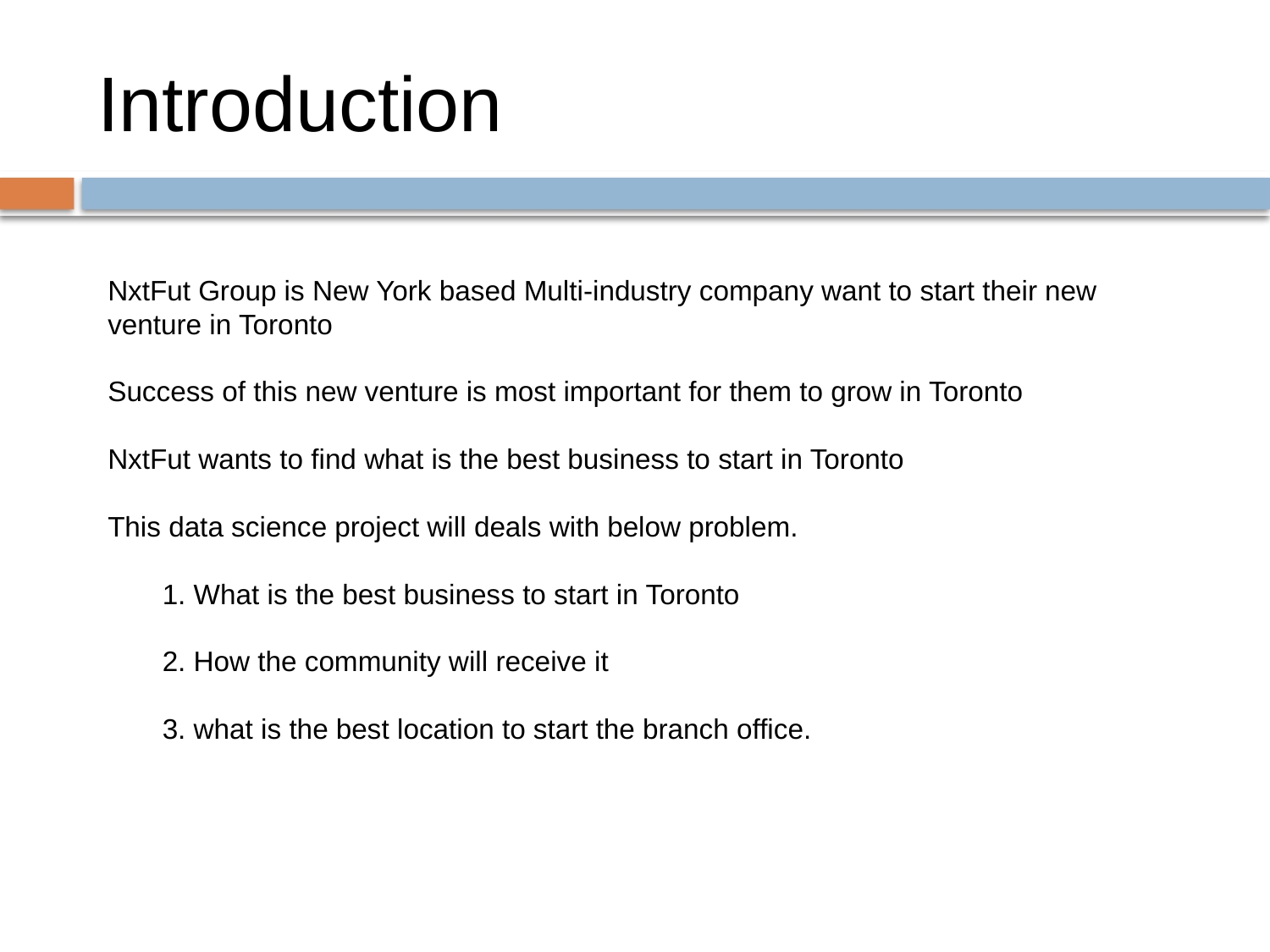

# Introduction

NxtFut Group is New York based Multi-industry company want to start their new
venture in Toronto

Success of this new venture is most important for them to grow in Toronto

NxtFut wants to find what is the best business to start in Toronto

This data science project will deals with below problem.

       1. What is the best business to start in Toronto

       2. How the community will receive it

       3. what is the best location to start the branch office.